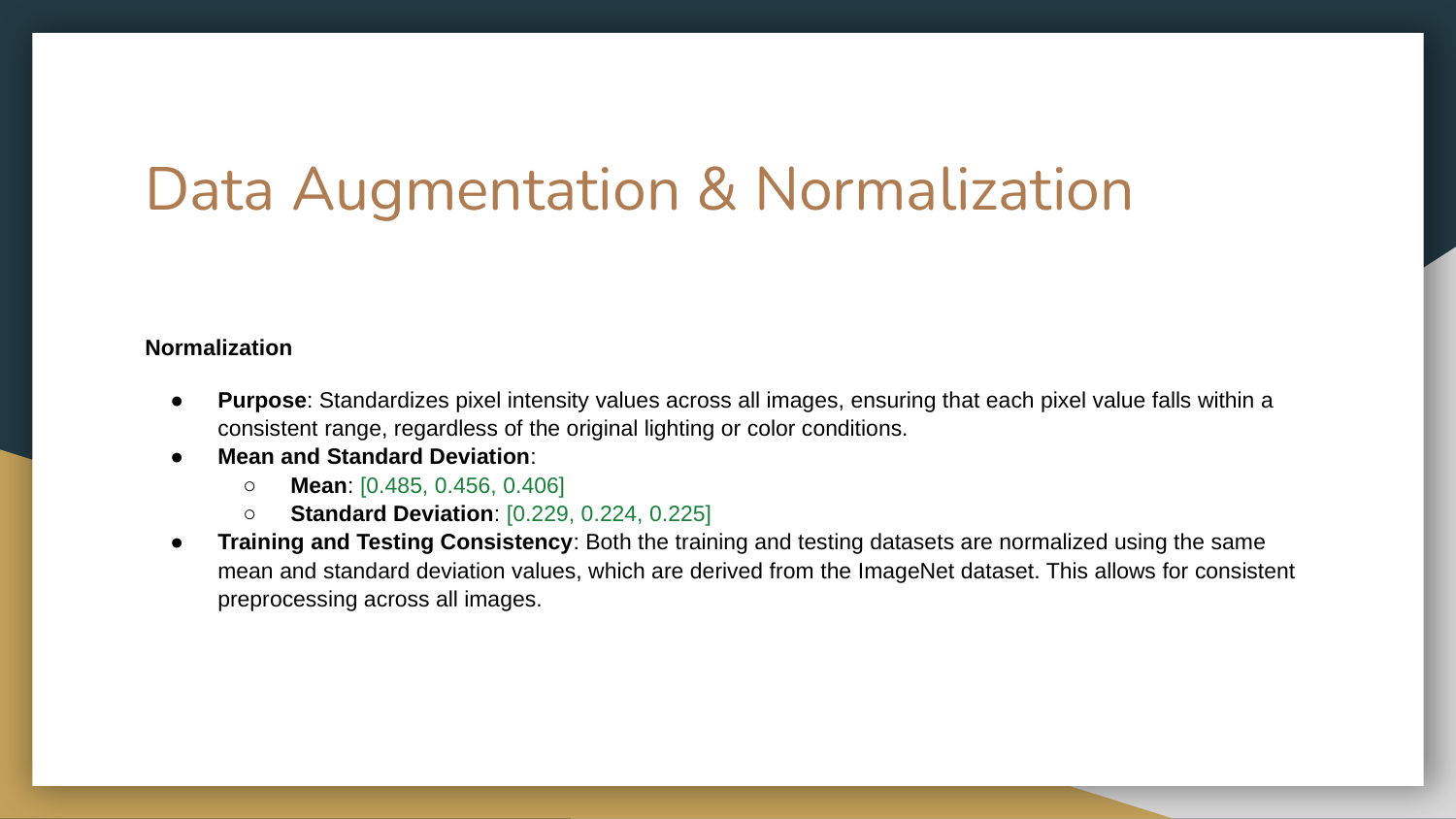

# Data Augmentation & Normalization
Normalization
Purpose: Standardizes pixel intensity values across all images, ensuring that each pixel value falls within a consistent range, regardless of the original lighting or color conditions.
Mean and Standard Deviation:
Mean: [0.485, 0.456, 0.406]
Standard Deviation: [0.229, 0.224, 0.225]
Training and Testing Consistency: Both the training and testing datasets are normalized using the same mean and standard deviation values, which are derived from the ImageNet dataset. This allows for consistent preprocessing across all images.